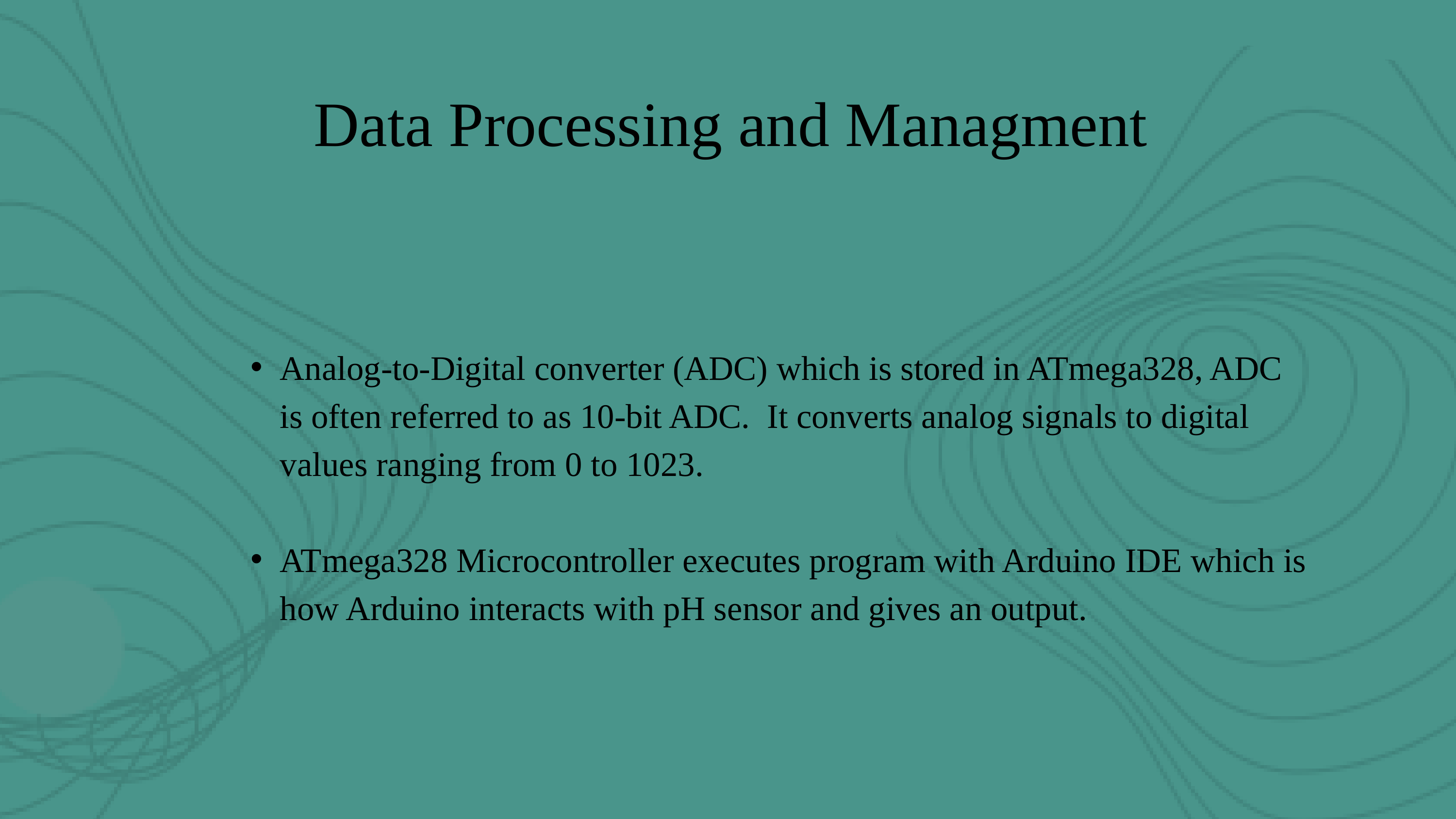

Data Processing and Managment
Analog-to-Digital converter (ADC) which is stored in ATmega328, ADC is often referred to as 10-bit ADC.  It converts analog signals to digital values ranging from 0 to 1023.

ATmega328 Microcontroller executes program with Arduino IDE which is how Arduino interacts with pH sensor and gives an output.